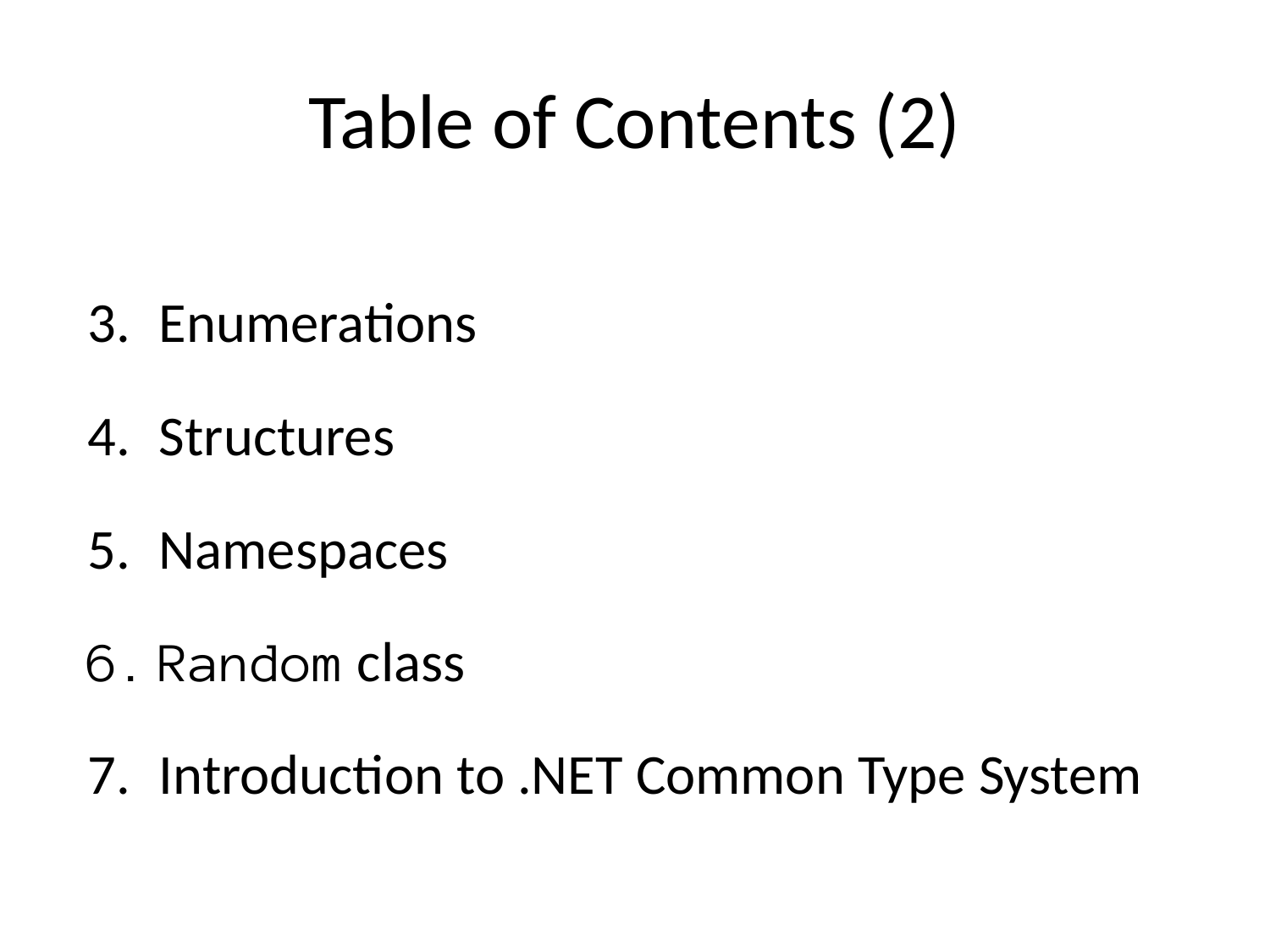

# Table of Contents (2)
Enumerations
Structures
Namespaces
Random class
Introduction to .NET Common Type System